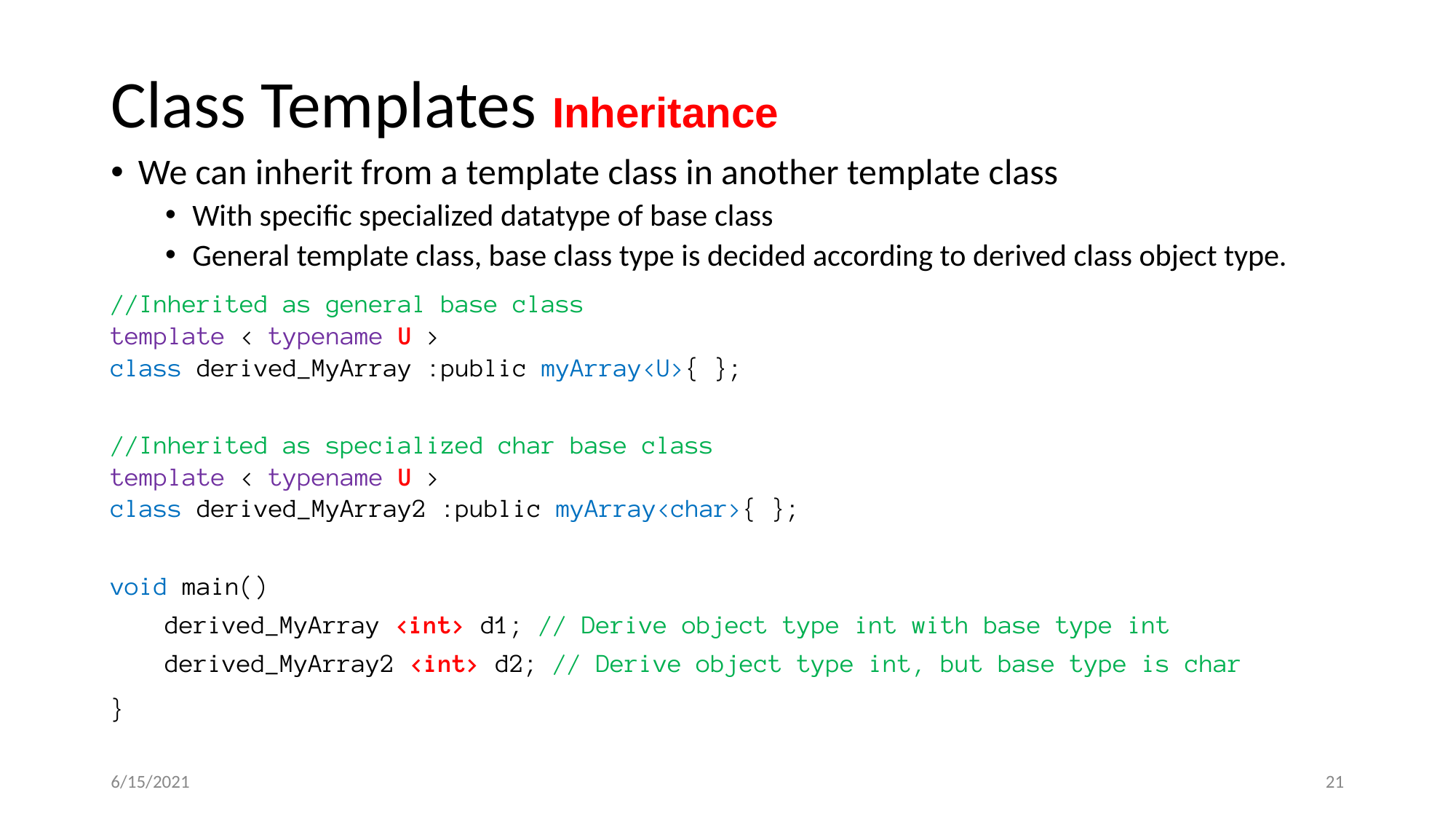

# Class Templates Inheritance
We can inherit from a template class in another template class
With specific specialized datatype of base class
General template class, base class type is decided according to derived class object type.
//Inherited as general base class
template < typename U >
class derived_MyArray :public myArray<U>{ };

//Inherited as specialized char base class
template < typename U >
class derived_MyArray2 :public myArray<char>{ };

void main()
derived_MyArray <int> d1; // Derive object type int with base type int
derived_MyArray2 <int> d2; // Derive object type int, but base type is char
}
6/15/2021
21